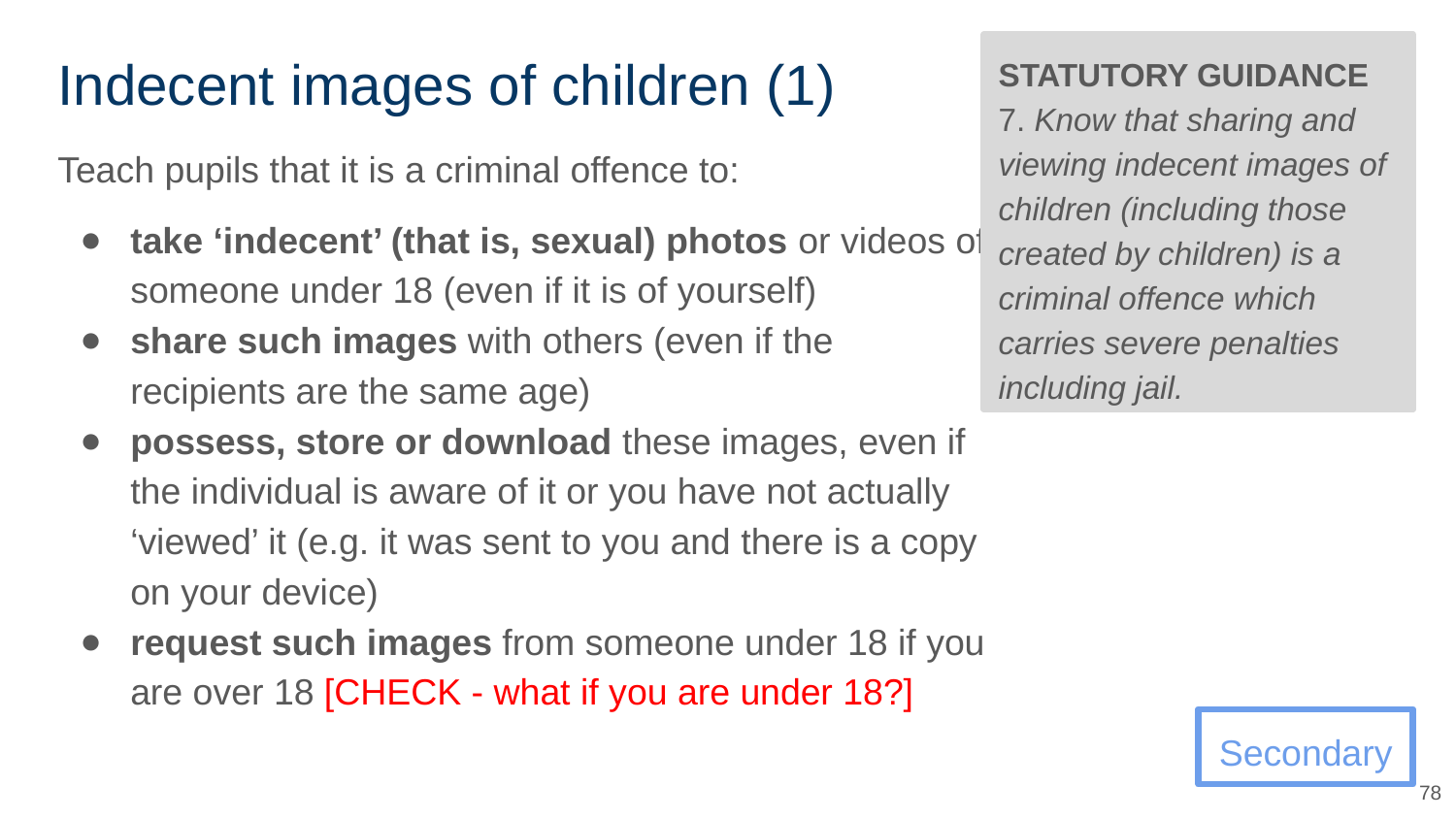

# Indecent images of children (1)
STATUTORY GUIDANCE
7. Know that sharing and viewing indecent images of children (including those created by children) is a criminal offence which carries severe penalties including jail.

Teach pupils that it is a criminal offence to:
take ‘indecent’ (that is, sexual) photos or videos of someone under 18 (even if it is of yourself)
share such images with others (even if the recipients are the same age)
possess, store or download these images, even if the individual is aware of it or you have not actually ‘viewed’ it (e.g. it was sent to you and there is a copy on your device)
request such images from someone under 18 if you are over 18 [CHECK - what if you are under 18?]

Secondary
78